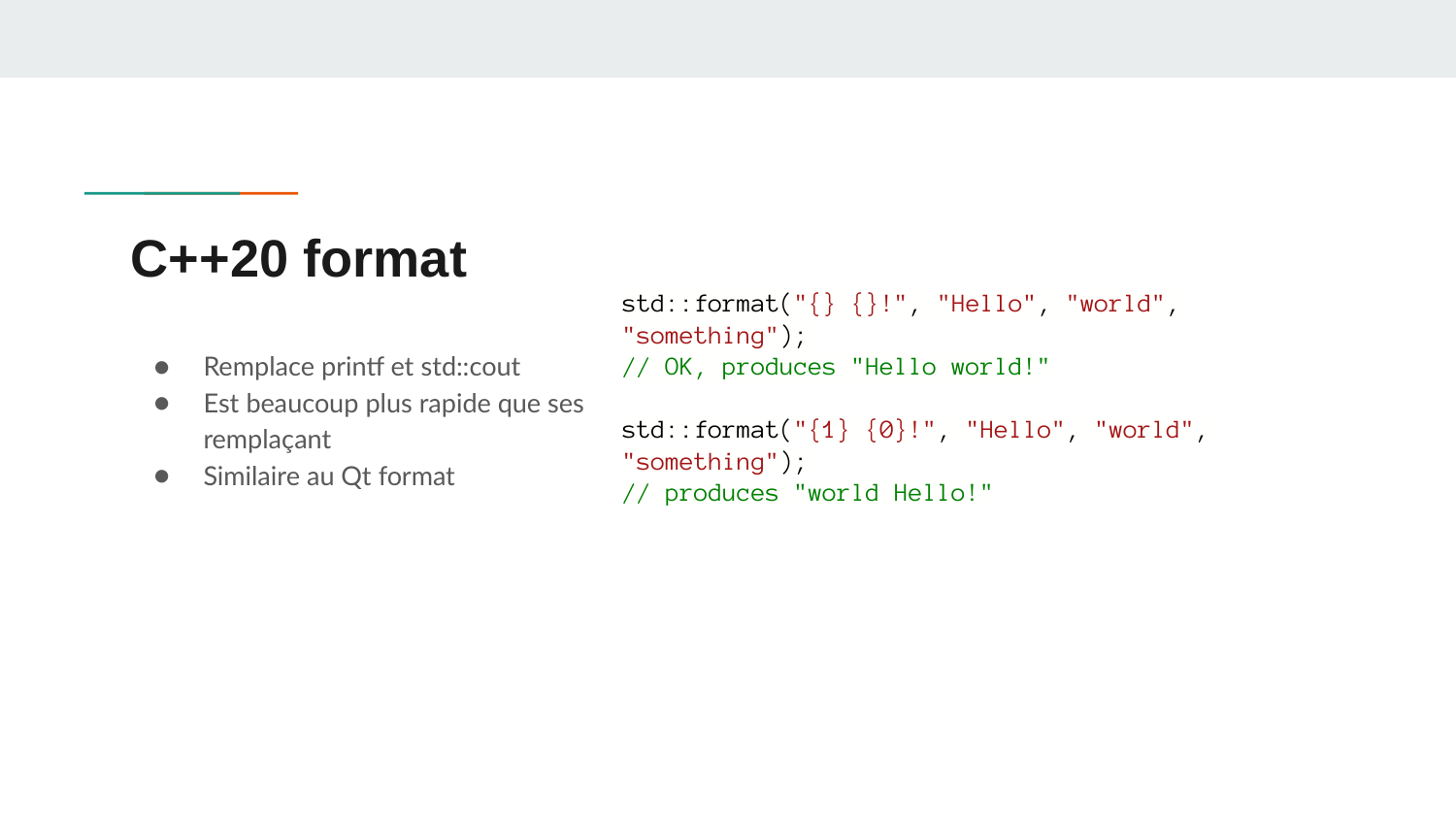

# C++20 format
std::format("{} {}!", "Hello", "world", "something");
// OK, produces "Hello world!"

std::format("{1} {0}!", "Hello", "world", "something");
// produces "world Hello!"
Remplace printf et std::cout
Est beaucoup plus rapide que ses remplaçant
Similaire au Qt format